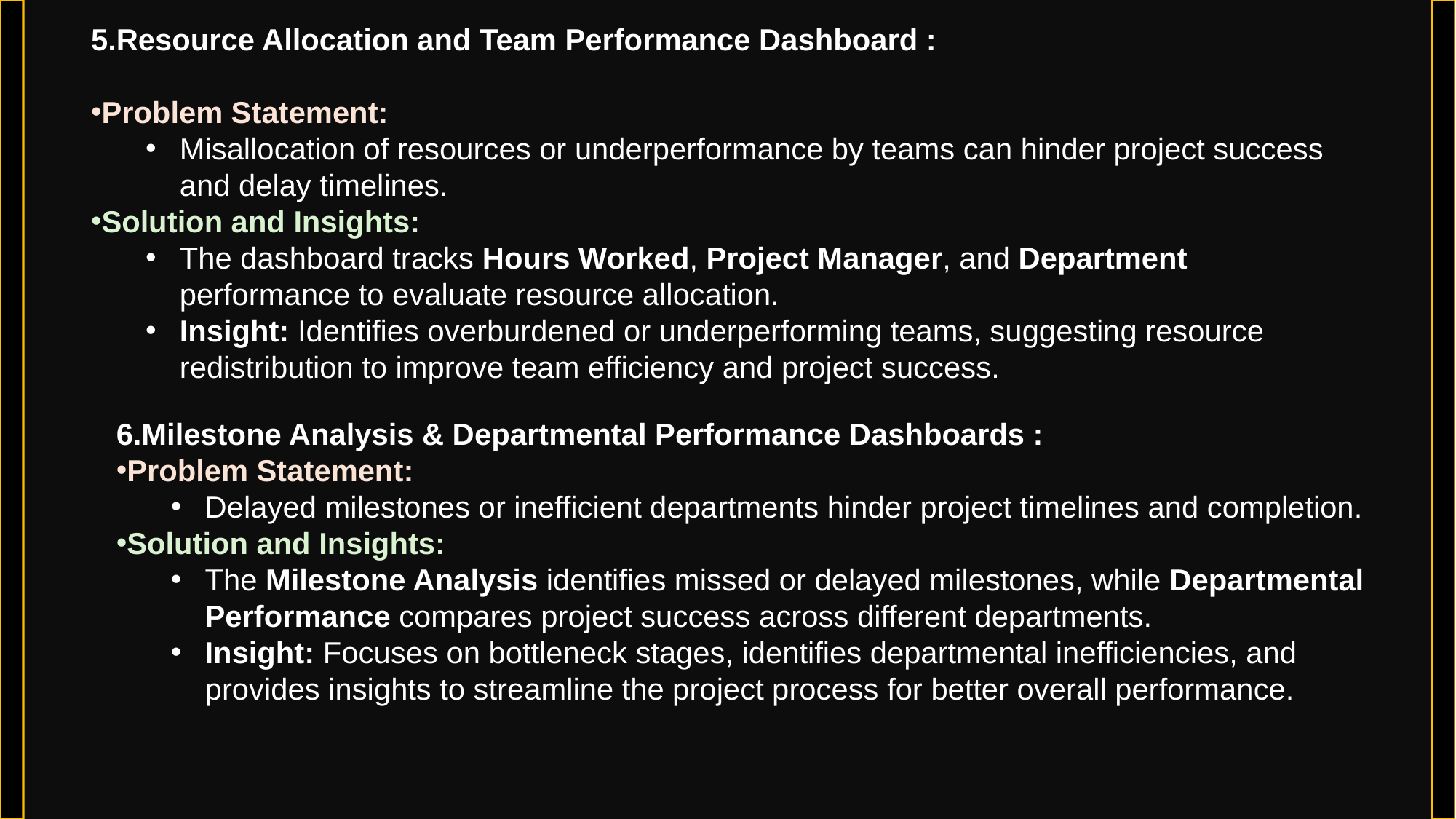

5.Resource Allocation and Team Performance Dashboard :

Problem Statement:
Misallocation of resources or underperformance by teams can hinder project success and delay timelines.
Solution and Insights:
The dashboard tracks Hours Worked, Project Manager, and Department performance to evaluate resource allocation.
Insight: Identifies overburdened or underperforming teams, suggesting resource redistribution to improve team efficiency and project success.

6.Milestone Analysis & Departmental Performance Dashboards :
Problem Statement:
Delayed milestones or inefficient departments hinder project timelines and completion.
Solution and Insights:
The Milestone Analysis identifies missed or delayed milestones, while Departmental Performance compares project success across different departments.
Insight: Focuses on bottleneck stages, identifies departmental inefficiencies, and provides insights to streamline the project process for better overall performance.